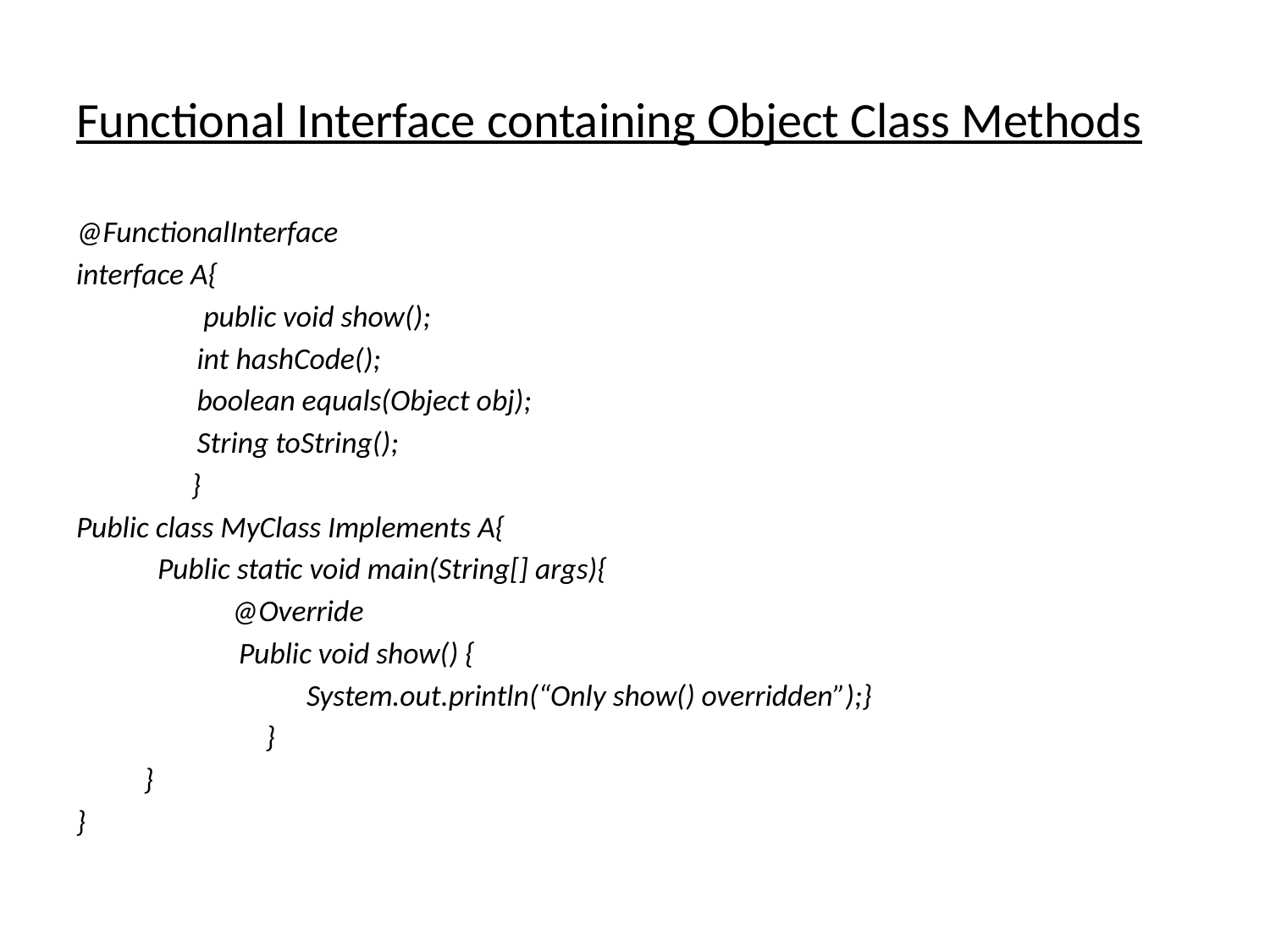

# Functional Interface containing Object Class Methods
@FunctionalInterface
interface A{
 	 public void show();
	int hashCode();
	boolean equals(Object obj);
	String toString();
                 }
Public class MyClass Implements A{
            Public static void main(String[] args){
                       @Override
                        Public void show() {
                                  System.out.println(“Only show() overridden”);}
                            }
          }
}